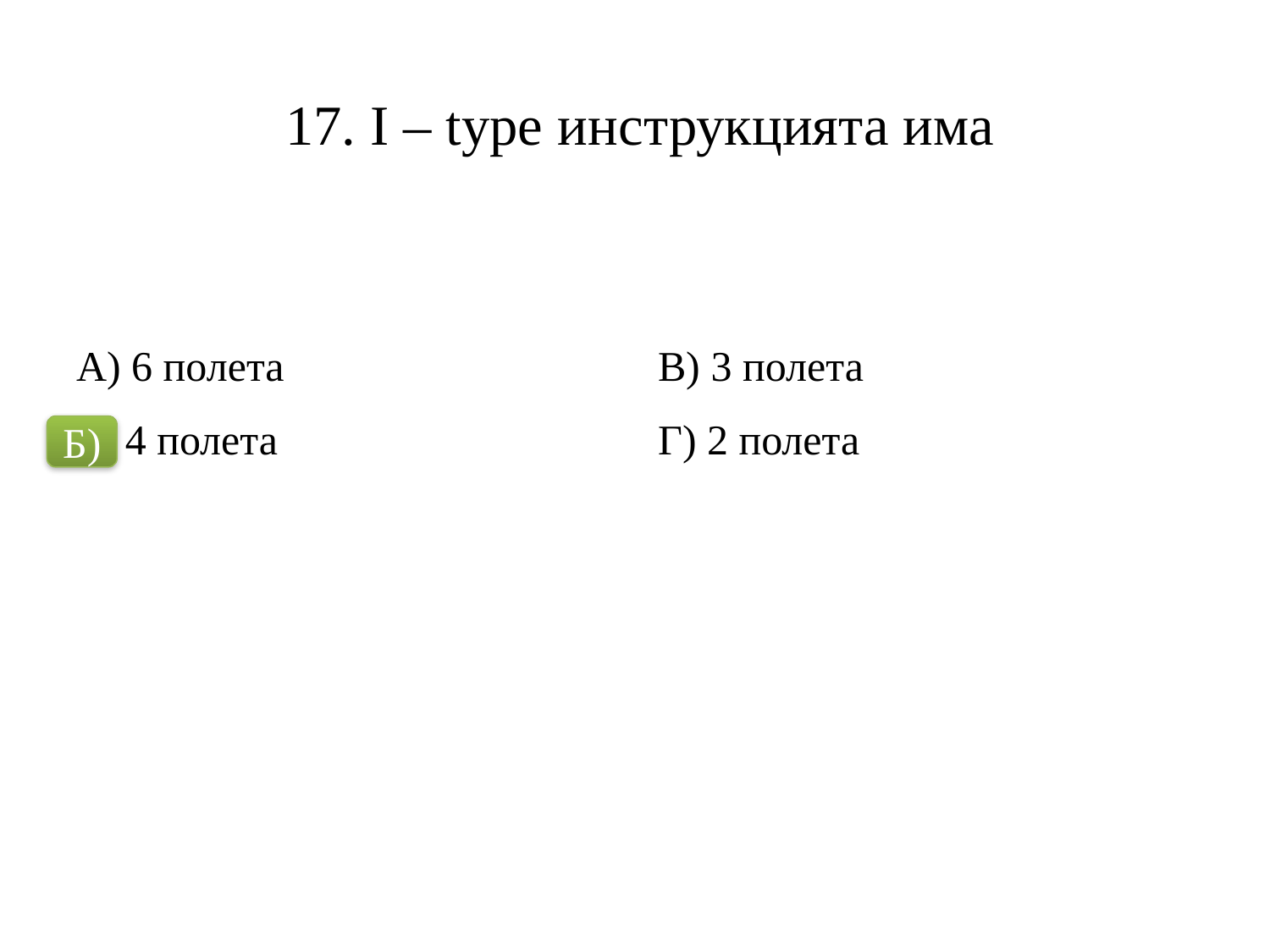

# 17. I – type инструкцията има
А) 6 полета
В) 3 полета
Б) 4 полета
Г) 2 полета
Б)